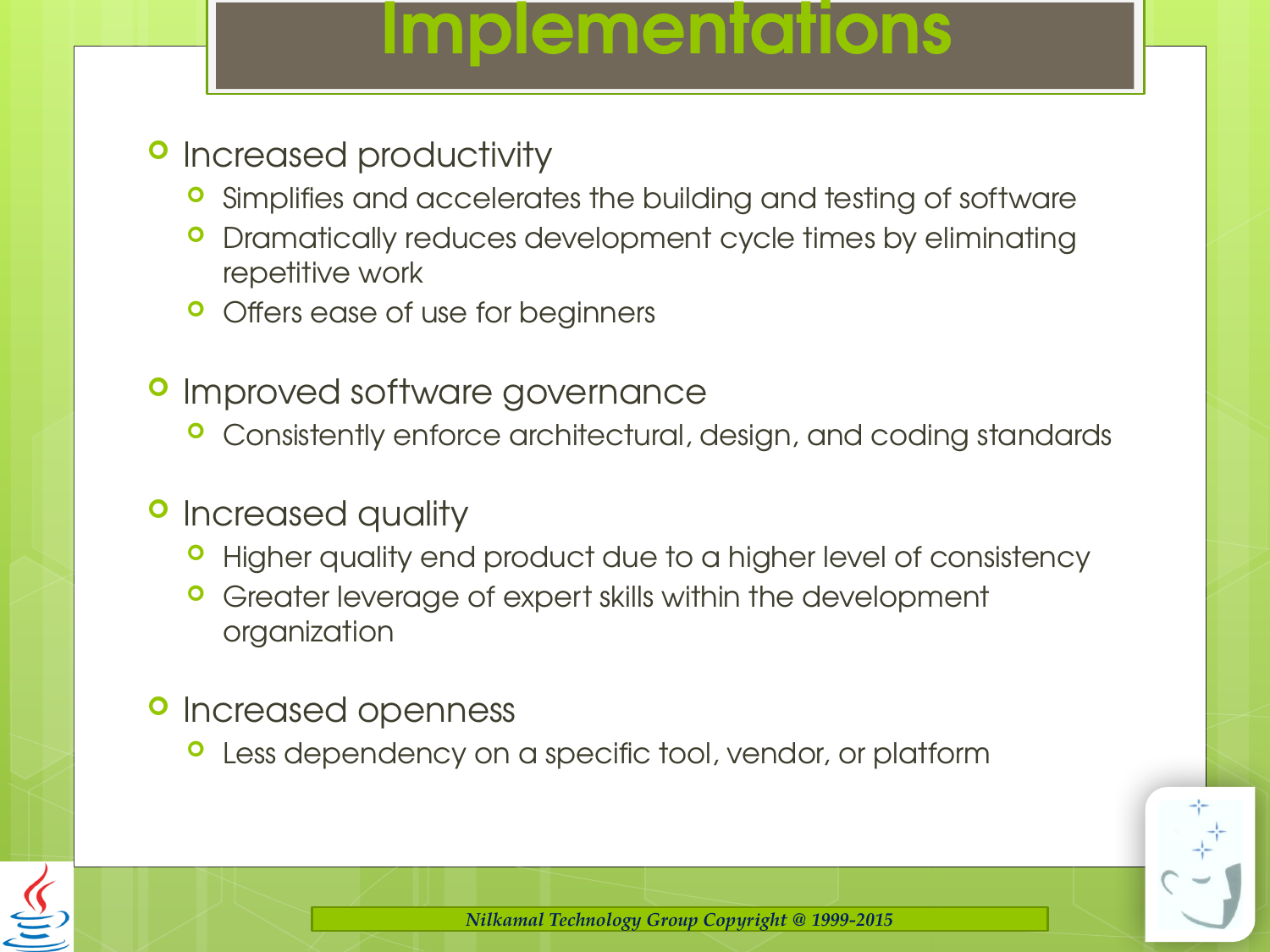

# Benefits of Pattern Implementations
Increased productivity
Simplifies and accelerates the building and testing of software
Dramatically reduces development cycle times by eliminating repetitive work
Offers ease of use for beginners
Improved software governance
Consistently enforce architectural, design, and coding standards
Increased quality
Higher quality end product due to a higher level of consistency
Greater leverage of expert skills within the development organization
Increased openness
Less dependency on a specific tool, vendor, or platform